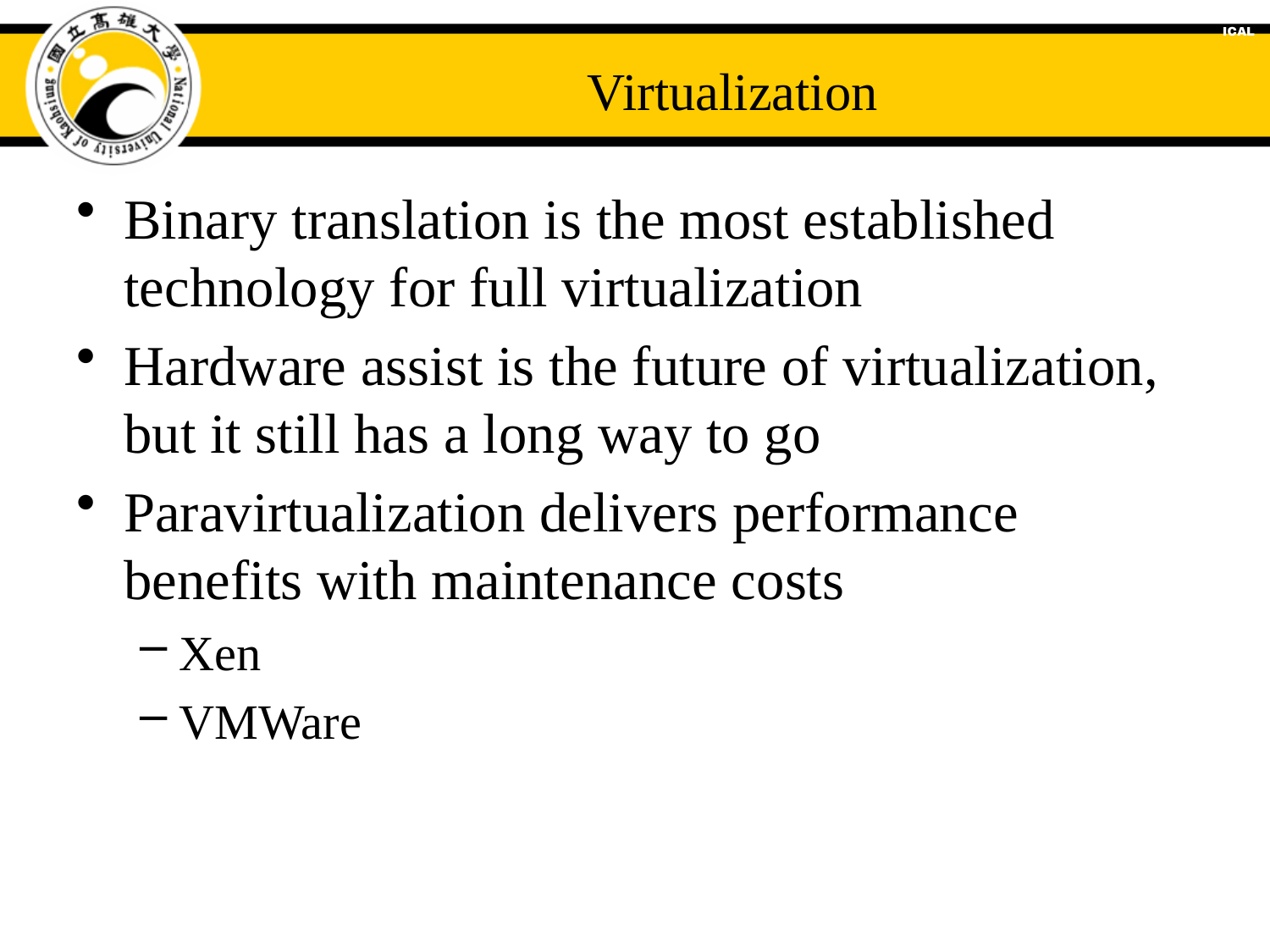

# Virtualization
Binary translation is the most established technology for full virtualization
Hardware assist is the future of virtualization, but it still has a long way to go
Paravirtualization delivers performance benefits with maintenance costs
Xen
VMWare